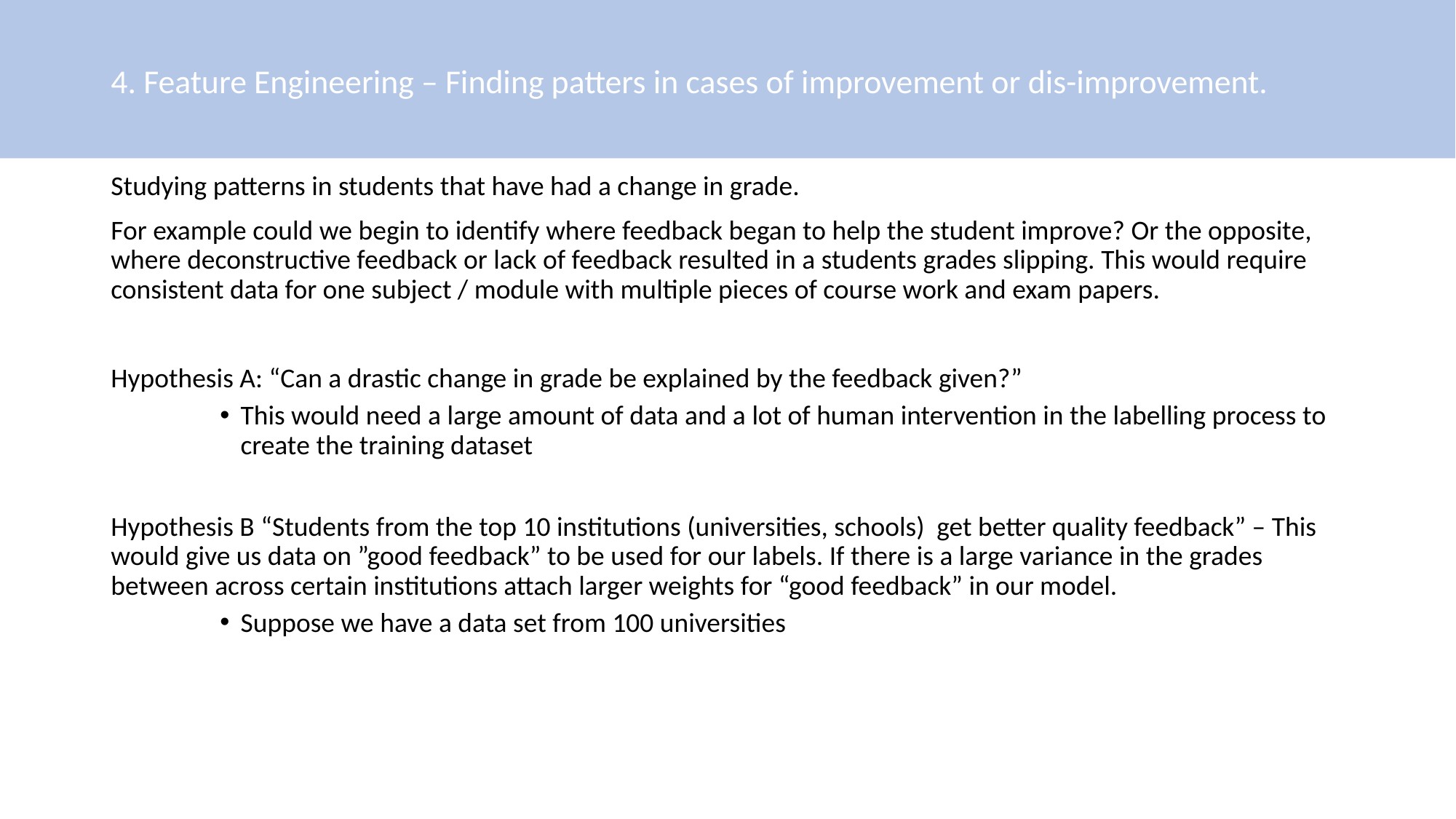

# 4. Feature Engineering – Finding patters in cases of improvement or dis-improvement.
Studying patterns in students that have had a change in grade.
For example could we begin to identify where feedback began to help the student improve? Or the opposite, where deconstructive feedback or lack of feedback resulted in a students grades slipping. This would require consistent data for one subject / module with multiple pieces of course work and exam papers.

Hypothesis A: “Can a drastic change in grade be explained by the feedback given?”
This would need a large amount of data and a lot of human intervention in the labelling process to create the training dataset

Hypothesis B “Students from the top 10 institutions (universities, schools)  get better quality feedback” – This would give us data on ”good feedback” to be used for our labels. If there is a large variance in the grades between across certain institutions attach larger weights for “good feedback” in our model.
Suppose we have a data set from 100 universities